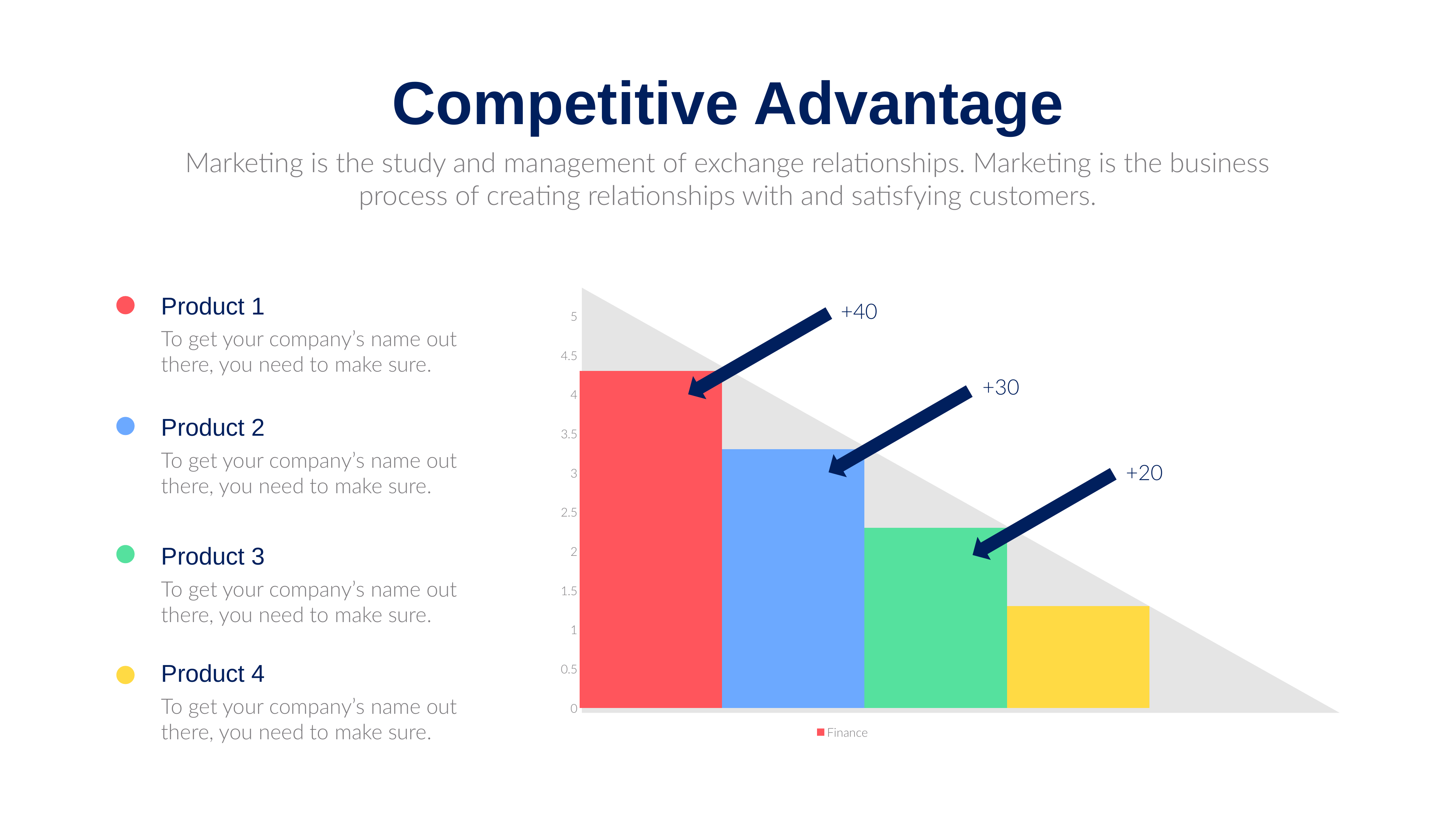

Competitive Advantage
Marketing is the study and management of exchange relationships. Marketing is the business process of creating relationships with and satisfying customers.
Product 1

+40

### Chart

| Category | Finance |
|---|---|
| 2018 | 4.3 |
| 2019 | 3.3 |
| 2020 | 2.3 |
| 2021 | 1.3 |
To get your company’s name out there, you need to make sure.

+30
Product 2

To get your company’s name out there, you need to make sure.
+20

Product 3

To get your company’s name out there, you need to make sure.
Product 4

To get your company’s name out there, you need to make sure.